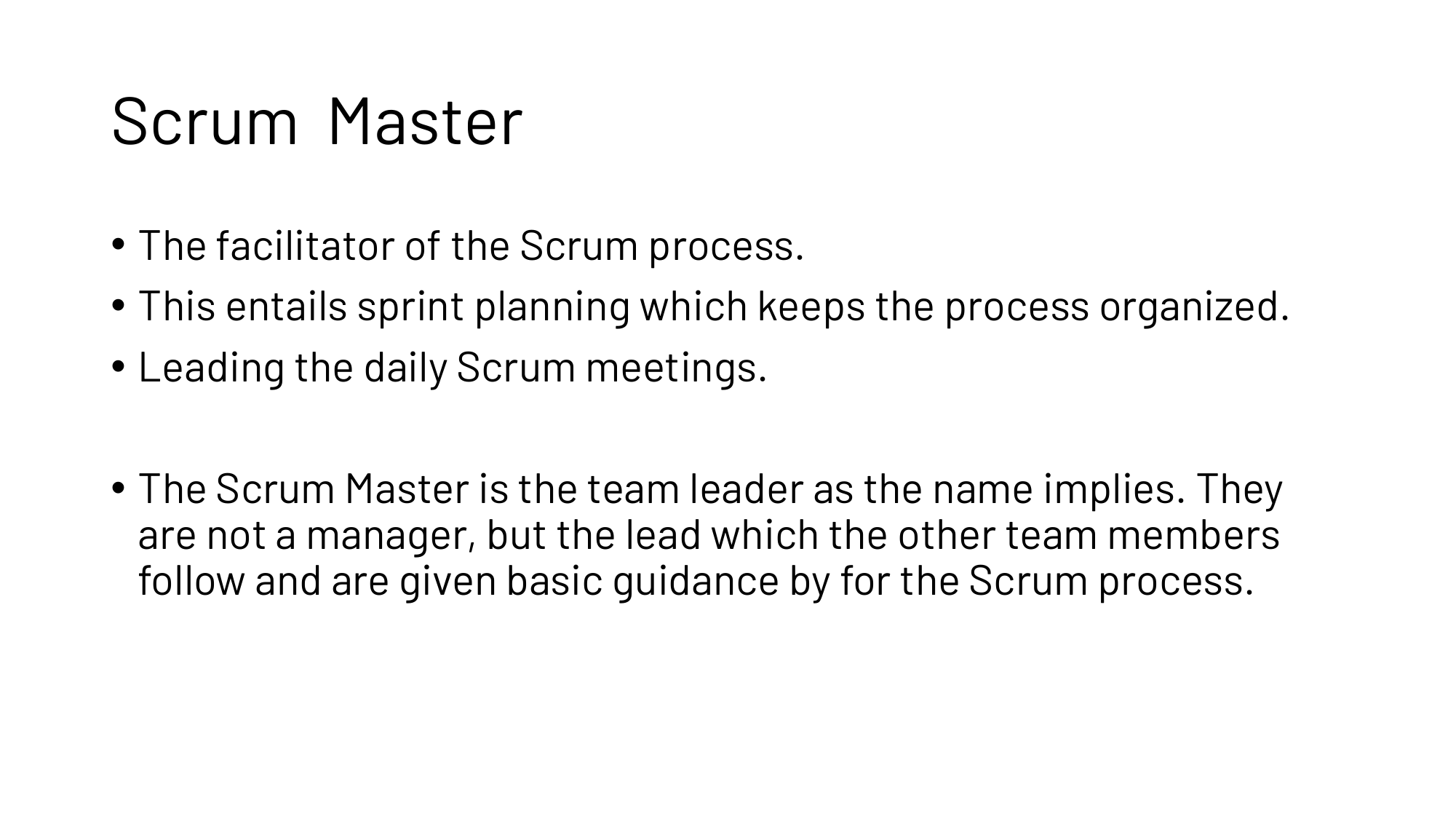

# Scrum  Master
The facilitator of the Scrum process.
This entails sprint planning which keeps the process organized.
Leading the daily Scrum meetings.

The Scrum Master is the team leader as the name implies. They are not a manager, but the lead which the other team members follow and are given basic guidance by for the Scrum process.